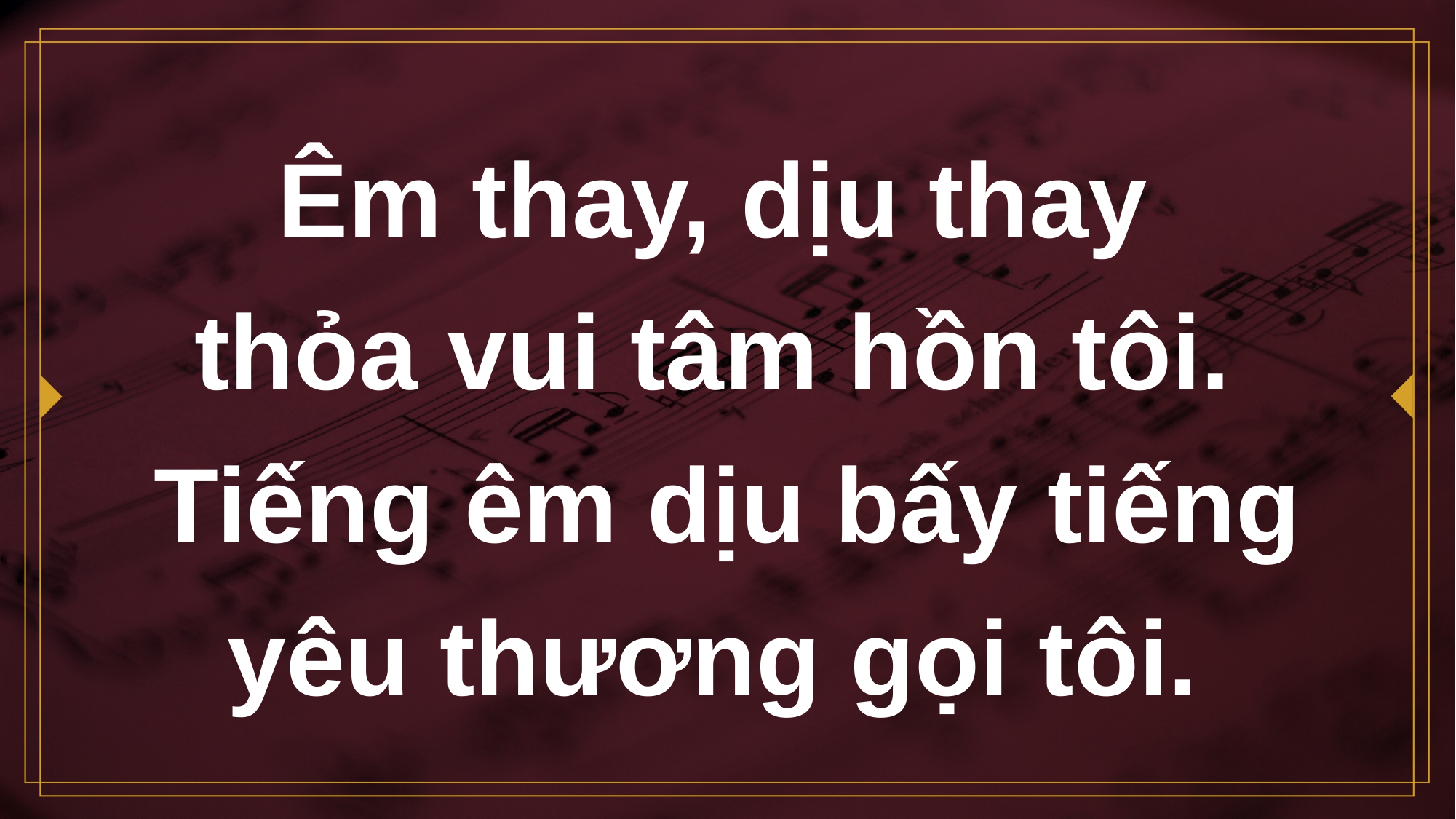

# Êm thay, dịu thay thỏa vui tâm hồn tôi. Tiếng êm dịu bấy tiếng yêu thương gọi tôi.